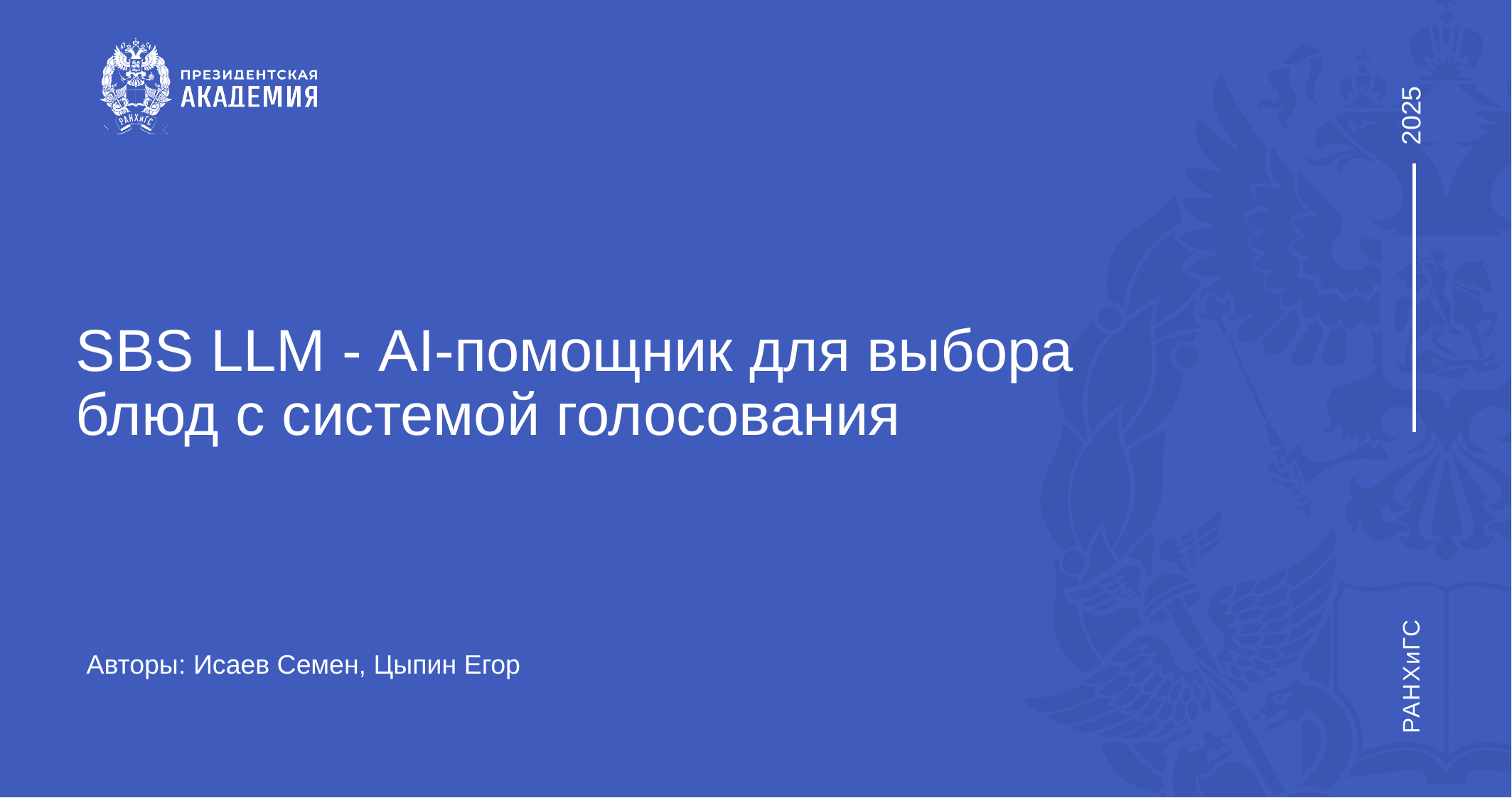

# SBS LLM - AI-помощник для выбора блюд с системой голосования
Авторы: Исаев Семен, Цыпин Егор